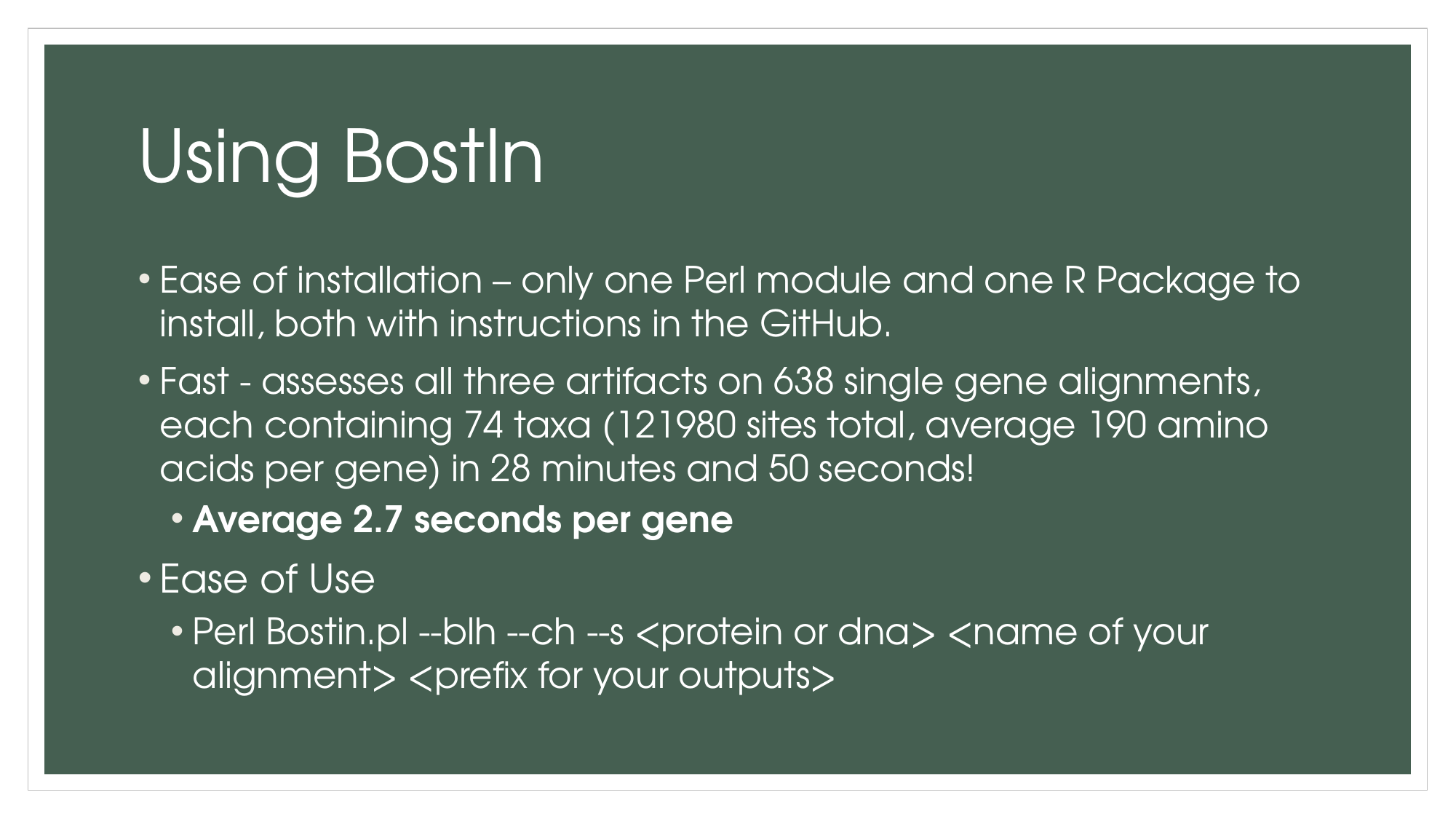

# Using BostIn
Ease of installation – only one Perl module and one R Package to install, both with instructions in the GitHub.
Fast - assesses all three artifacts on 638 single gene alignments, each containing 74 taxa (121980 sites total, average 190 amino acids per gene) in 28 minutes and 50 seconds!
Average 2.7 seconds per gene
Ease of Use
Perl Bostin.pl --blh --ch --s <protein or dna> <name of your alignment> <prefix for your outputs>